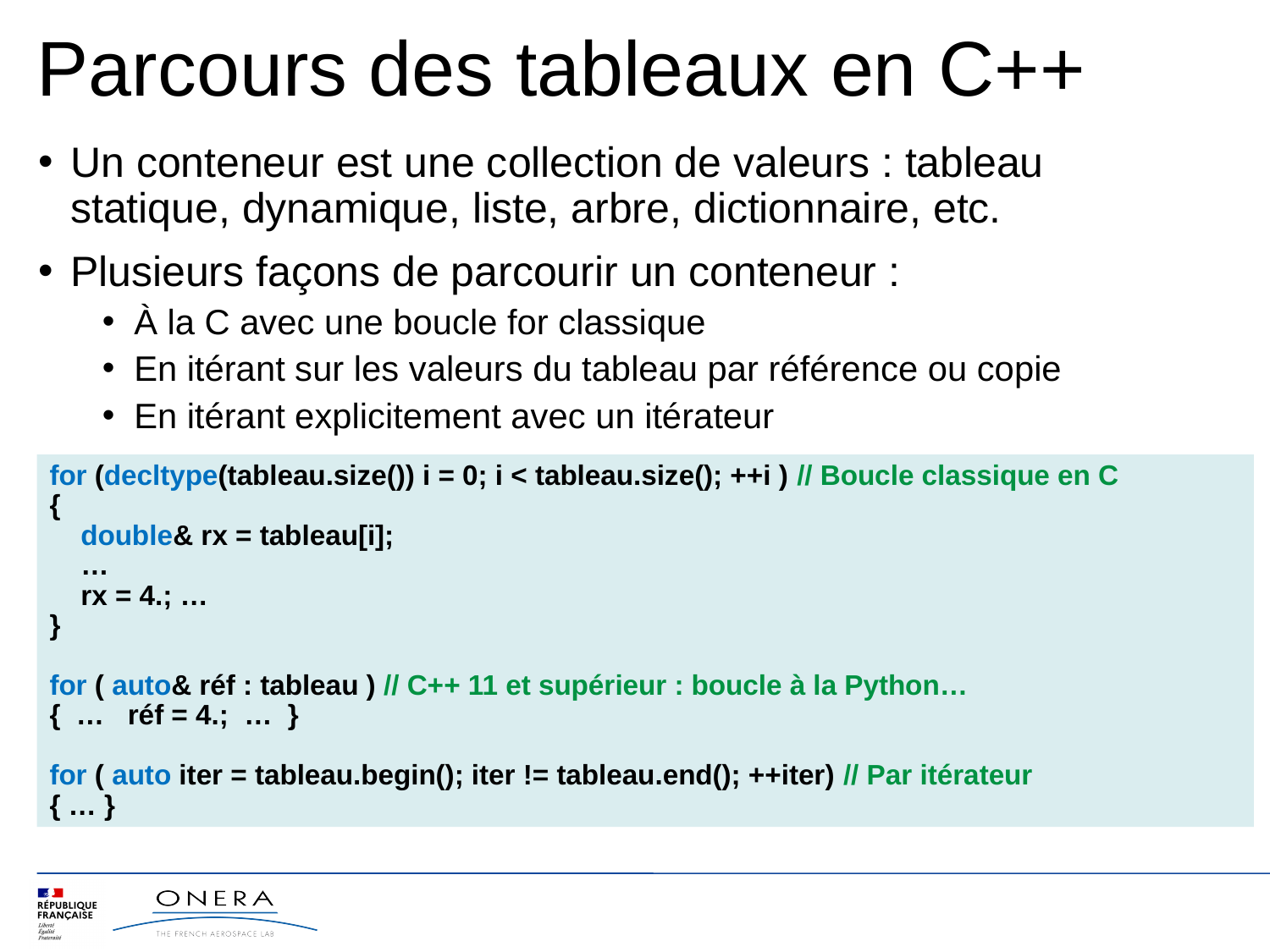

Parcours des tableaux en C++
Un conteneur est une collection de valeurs : tableau statique, dynamique, liste, arbre, dictionnaire, etc.
Plusieurs façons de parcourir un conteneur :
À la C avec une boucle for classique
En itérant sur les valeurs du tableau par référence ou copie
En itérant explicitement avec un itérateur
for (decltype(tableau.size()) i = 0; i < tableau.size(); ++i ) // Boucle classique en C
{
    double& rx = tableau[i];
    …
    rx = 4.; …
}

for ( auto& réf : tableau ) // C++ 11 et supérieur : boucle à la Python…
{  …   réf = 4.;  …  }

for ( auto iter = tableau.begin(); iter != tableau.end(); ++iter) // Par itérateur
{ … }